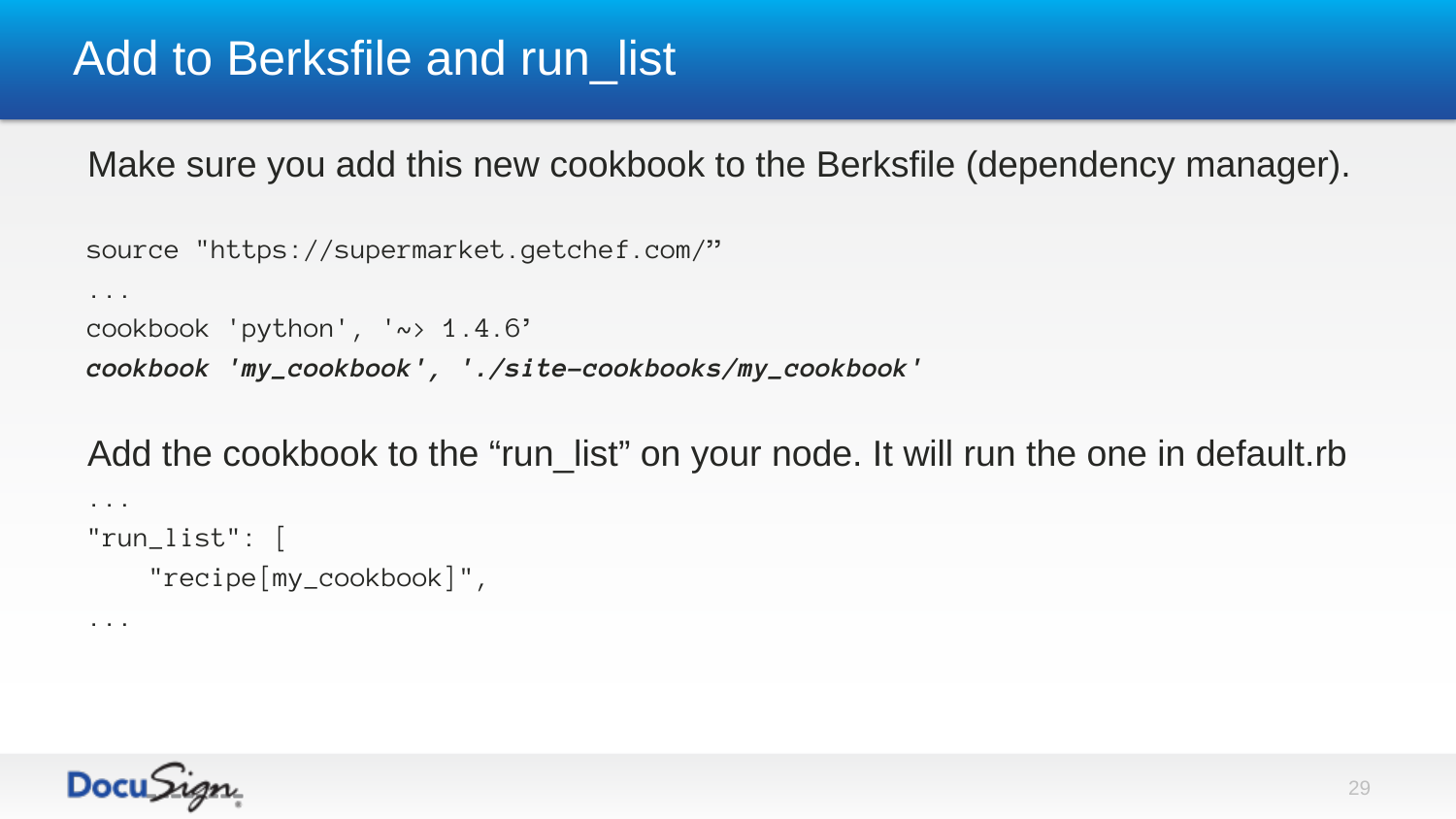

# Add to Berksfile and run_list
Make sure you add this new cookbook to the Berksfile (dependency manager).

source "https://supermarket.getchef.com/”
...
cookbook 'python', '~> 1.4.6’
cookbook 'my_cookbook', './site-cookbooks/my_cookbook'

Add the cookbook to the “run_list” on your node. It will run the one in default.rb
...
"run_list": [
    "recipe[my_cookbook]",
...
29